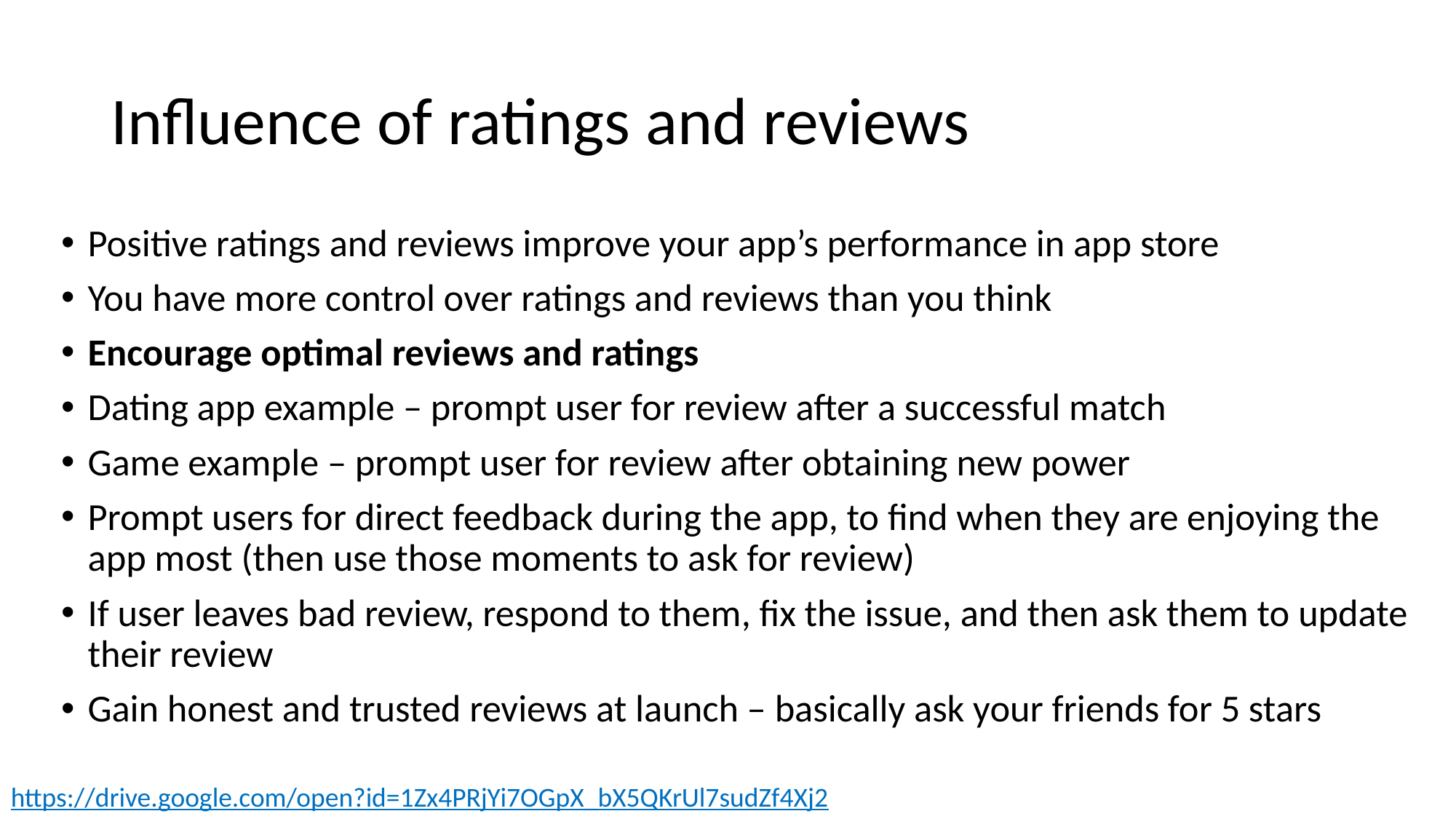

# Influence of ratings and reviews
Positive ratings and reviews improve your app’s performance in app store
You have more control over ratings and reviews than you think
Encourage optimal reviews and ratings
Dating app example – prompt user for review after a successful match
Game example – prompt user for review after obtaining new power
Prompt users for direct feedback during the app, to find when they are enjoying the app most (then use those moments to ask for review)
If user leaves bad review, respond to them, fix the issue, and then ask them to update their review
Gain honest and trusted reviews at launch – basically ask your friends for 5 stars

https://drive.google.com/open?id=1Zx4PRjYi7OGpX_bX5QKrUl7sudZf4Xj2